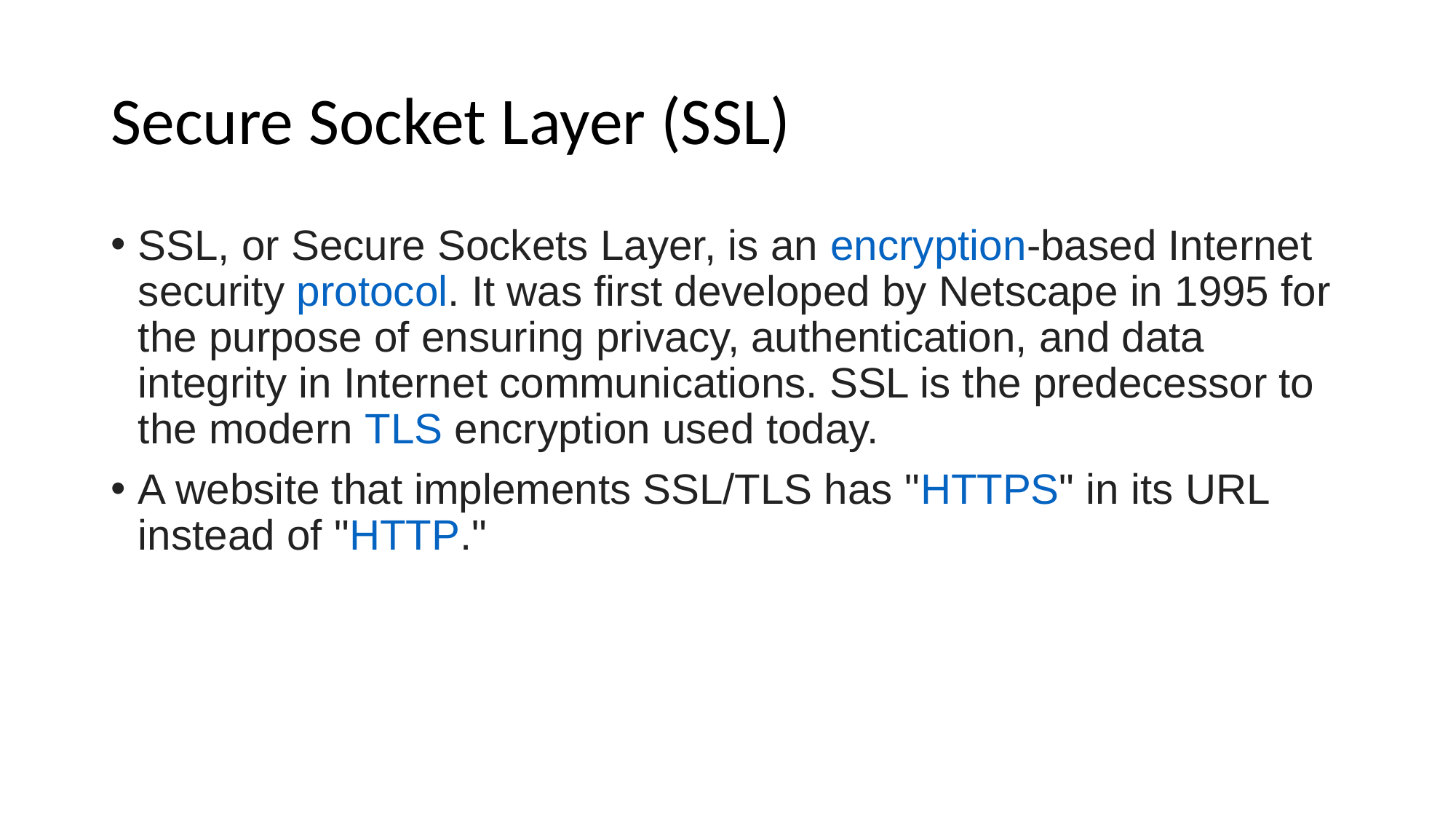

# Secure Socket Layer (SSL)
SSL, or Secure Sockets Layer, is an encryption-based Internet security protocol. It was first developed by Netscape in 1995 for the purpose of ensuring privacy, authentication, and data integrity in Internet communications. SSL is the predecessor to the modern TLS encryption used today.
A website that implements SSL/TLS has "HTTPS" in its URL instead of "HTTP."